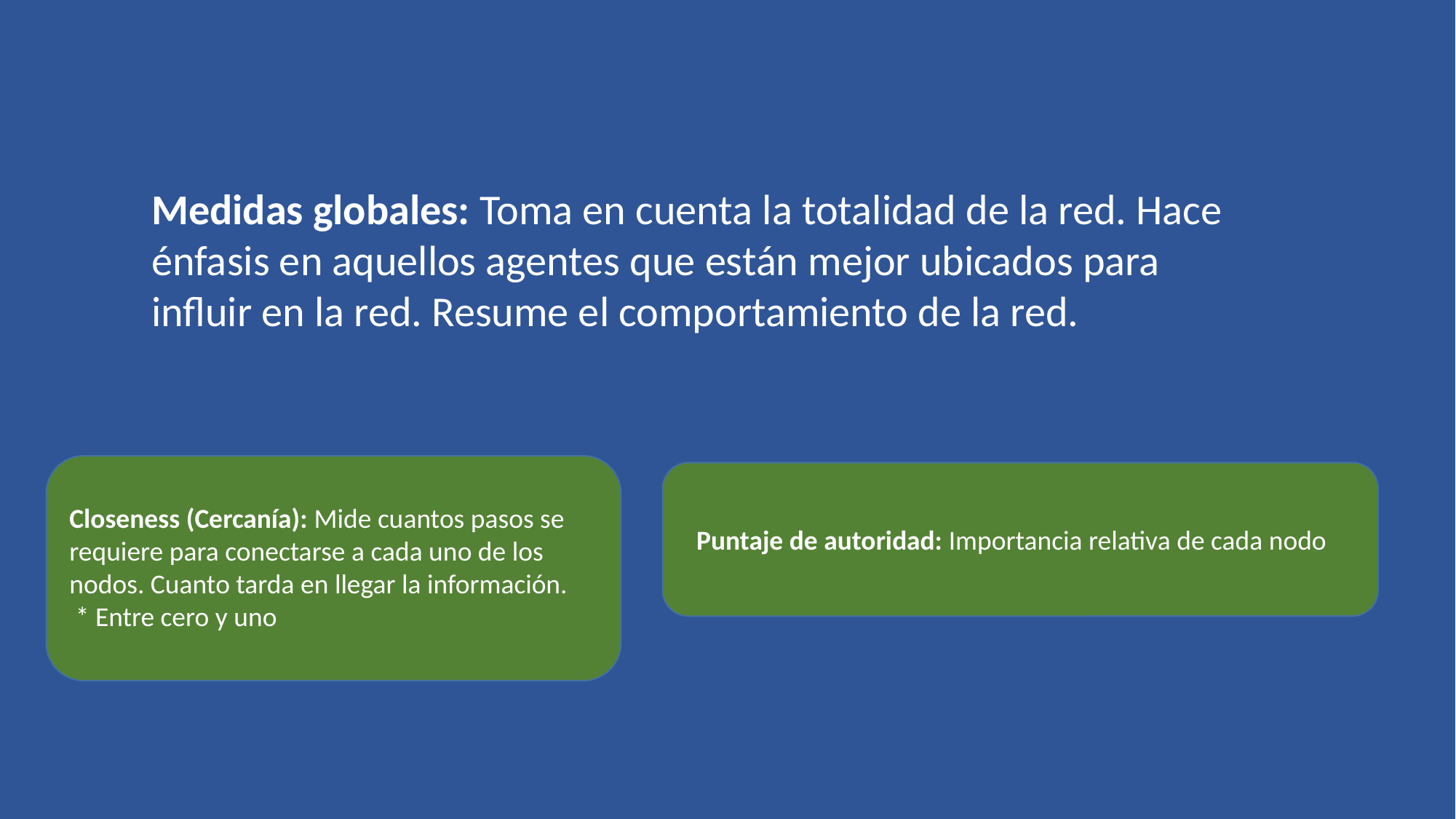

Medidas globales: Toma en cuenta la totalidad de la red. Hace énfasis en aquellos agentes que están mejor ubicados para influir en la red. Resume el comportamiento de la red.

Closeness (Cercanía): Mide cuantos pasos se requiere para conectarse a cada uno de los  nodos. Cuanto tarda en llegar la información.
 * Entre cero y uno
Puntaje de autoridad: Importancia relativa de cada nodo